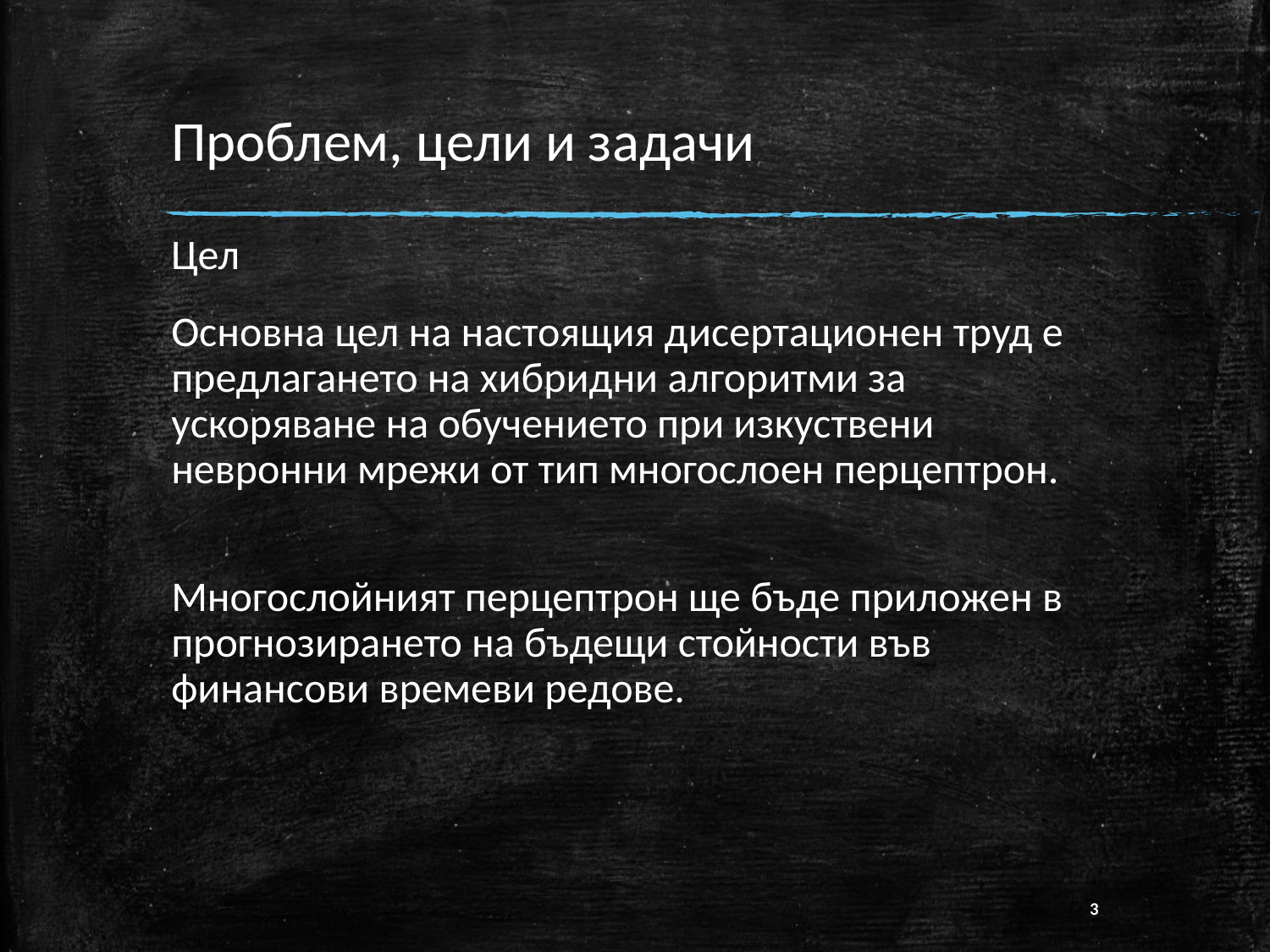

# Проблем, цели и задачи
Цел
Основна цел на настоящия дисертационен труд е предлагането на хибридни алгоритми за ускоряване на обучението при изкуствени невронни мрежи от тип многослоен перцептрон.
Многослойният перцептрон ще бъде приложен в прогнозирането на бъдещи стойности във финансови времеви редове.
3